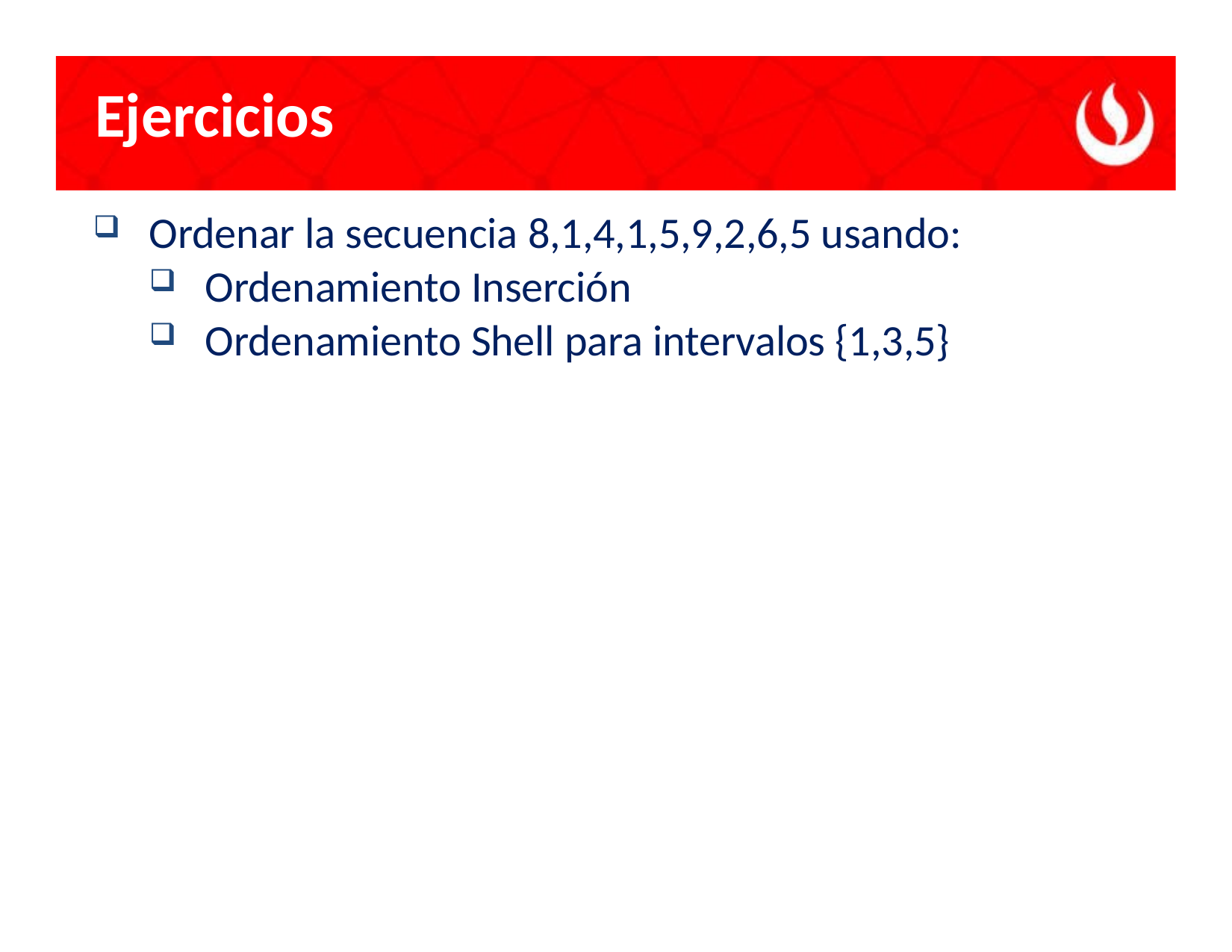

Ejercicios
Ordenar la secuencia 8,1,4,1,5,9,2,6,5 usando:
Ordenamiento Inserción
Ordenamiento Shell para intervalos {1,3,5}